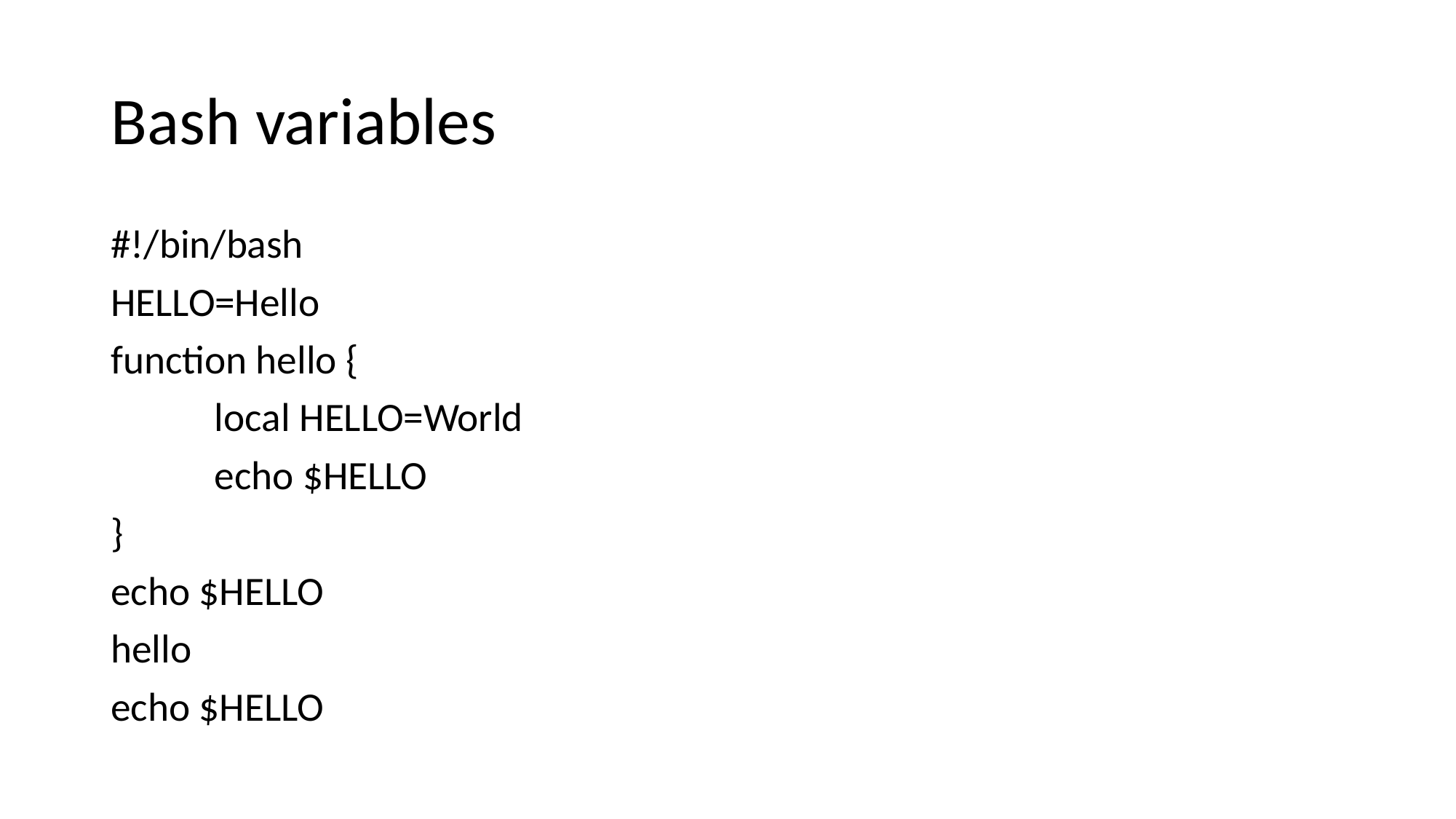

# Bash variables
#!/bin/bash
HELLO=Hello
function hello {
	local HELLO=World
	echo $HELLO
}
echo $HELLO
hello
echo $HELLO